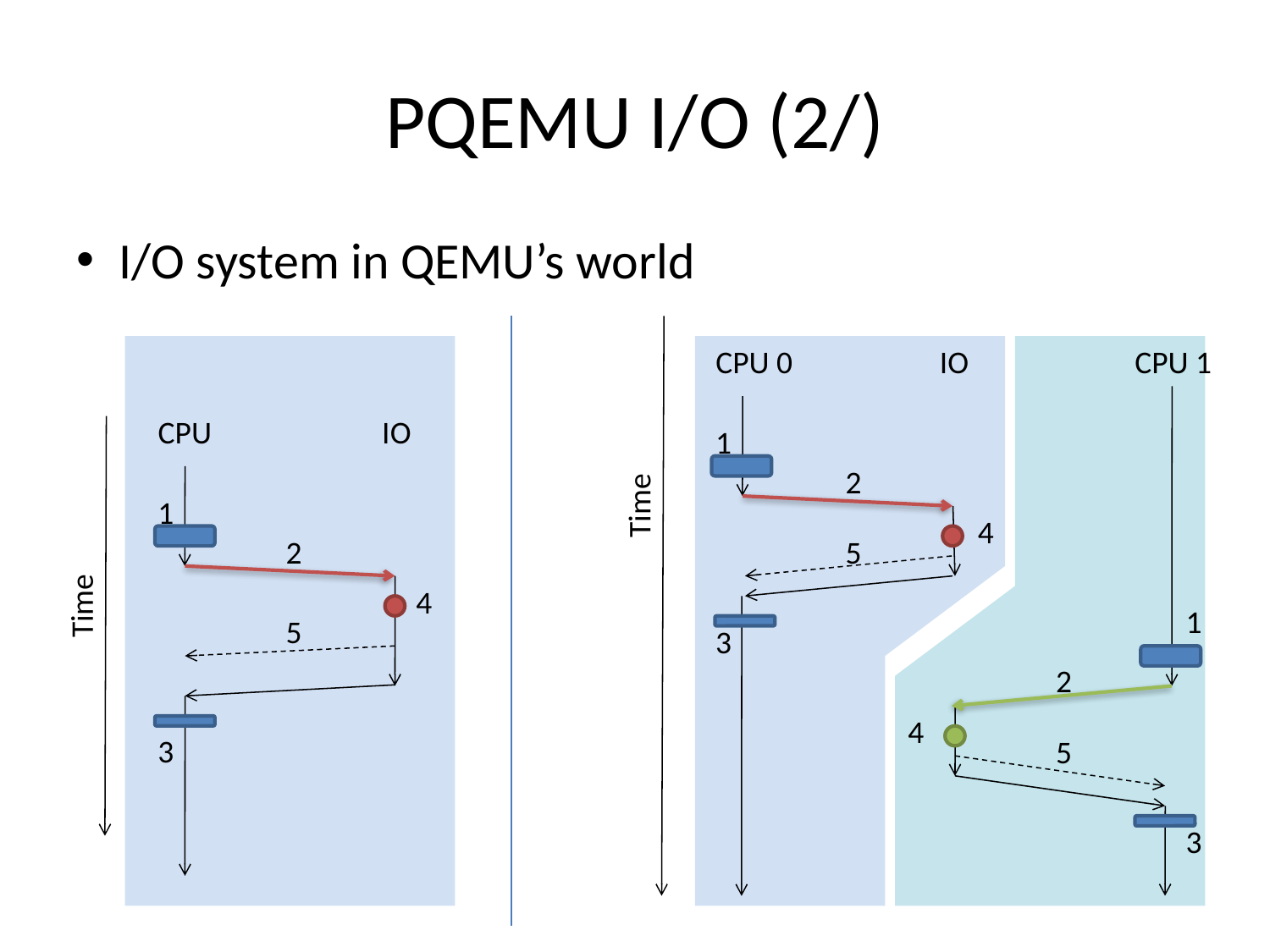

# PQEMU I/O (2/)
I/O system in QEMU’s world

CPU 0

IO
CPU 1
CPU
IO
1

2
Time
1
4

2
5

4
Time

1
5
3

2
4

3

5

3